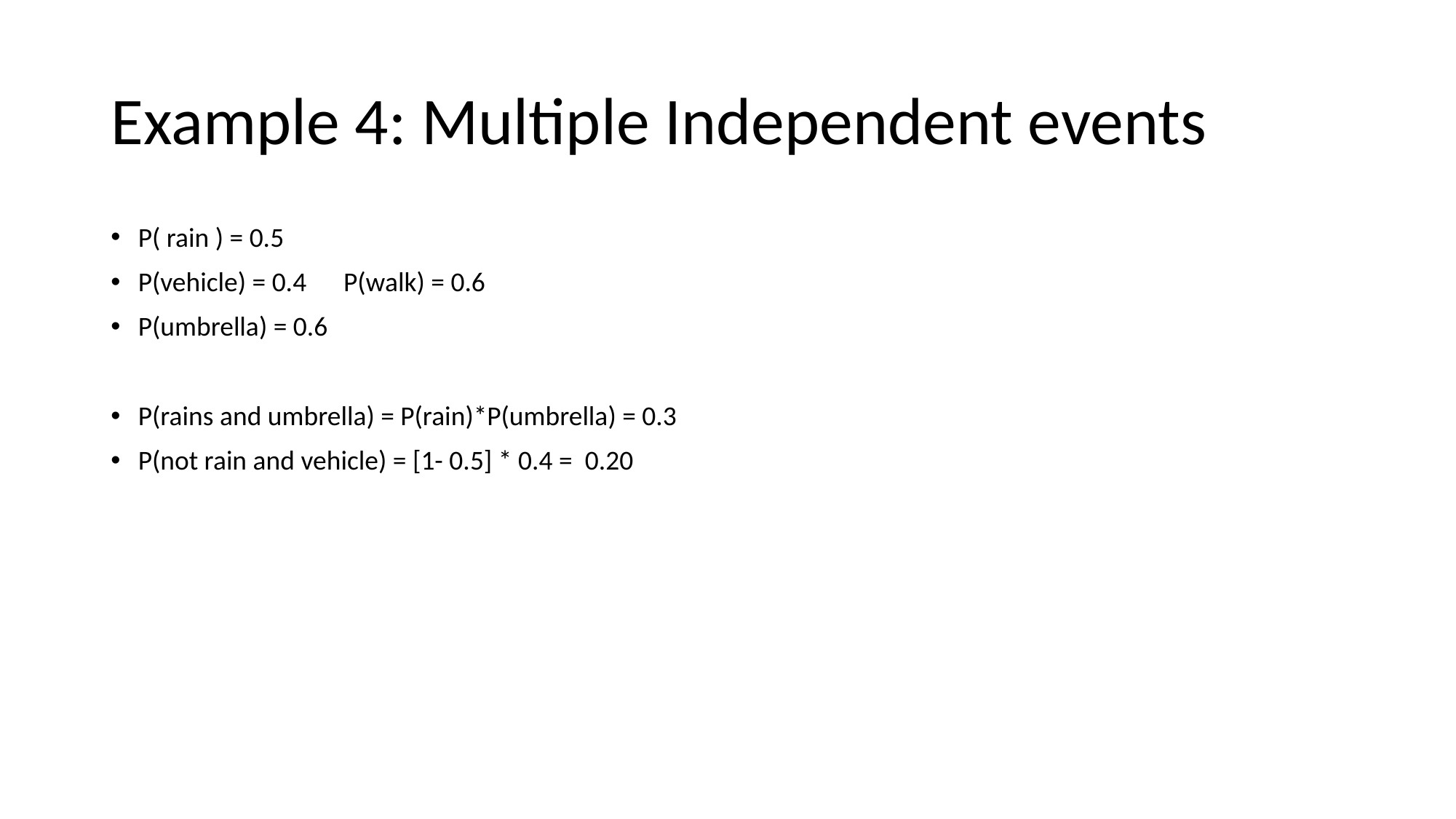

# Example 4: Multiple Independent events
P( rain ) = 0.5
P(vehicle) = 0.4      P(walk) = 0.6
P(umbrella) = 0.6

P(rains and umbrella) = P(rain)*P(umbrella) = 0.3
P(not rain and vehicle) = [1- 0.5] * 0.4 =  0.20